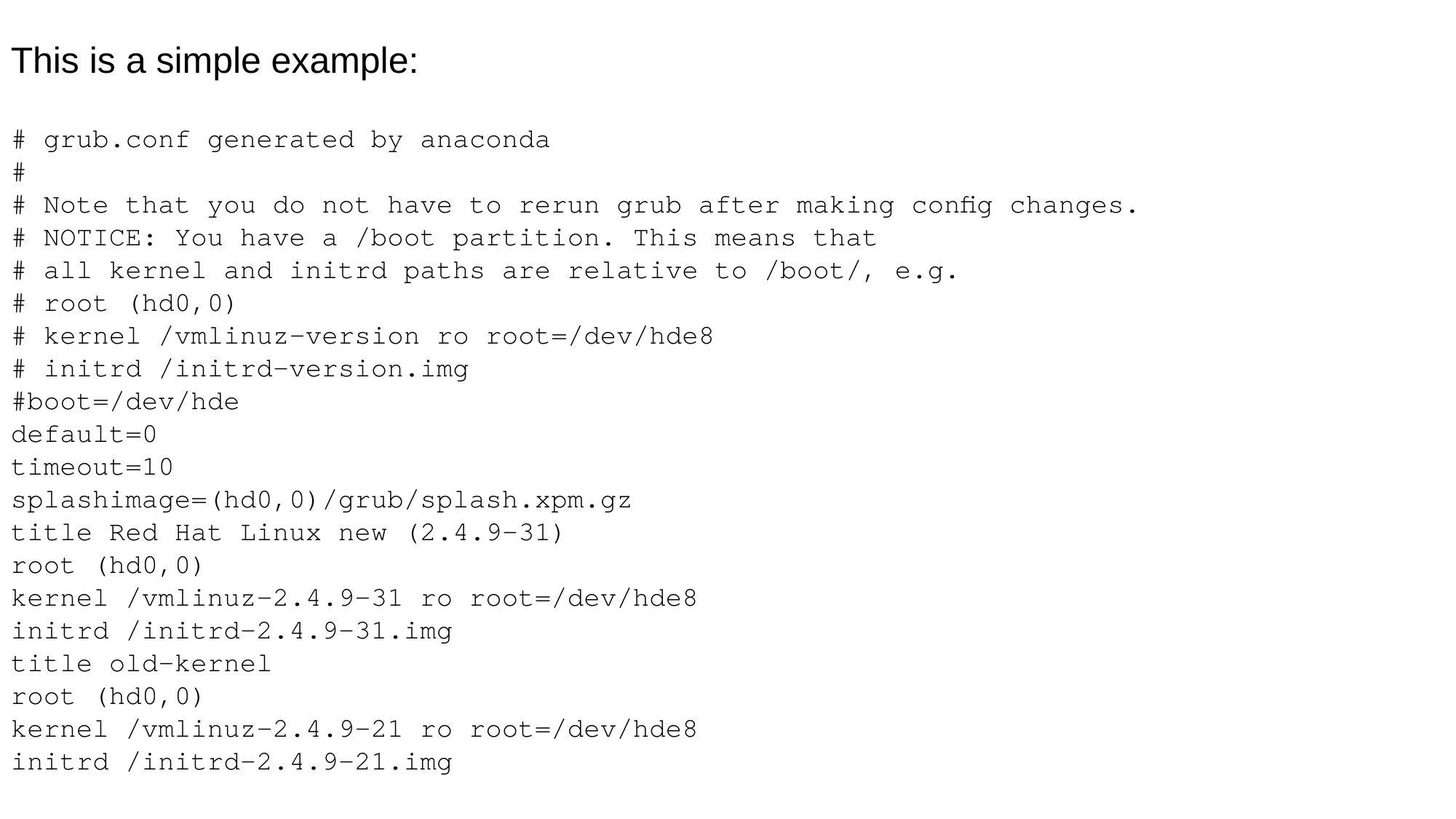

This is a simple example:
# grub.conf generated by anaconda
#
# Note that you do not have to rerun grub after making config changes.
# NOTICE: You have a /boot partition. This means that
# all kernel and initrd paths are relative to /boot/, e.g.
# root (hd0,0)
# kernel /vmlinuz-version ro root=/dev/hde8
# initrd /initrd-version.img
#boot=/dev/hde
default=0
timeout=10
splashimage=(hd0,0)/grub/splash.xpm.gz
title Red Hat Linux new (2.4.9-31)
root (hd0,0)
kernel /vmlinuz-2.4.9-31 ro root=/dev/hde8
initrd /initrd-2.4.9-31.img
title old-kernel
root (hd0,0)
kernel /vmlinuz-2.4.9-21 ro root=/dev/hde8
initrd /initrd-2.4.9-21.img